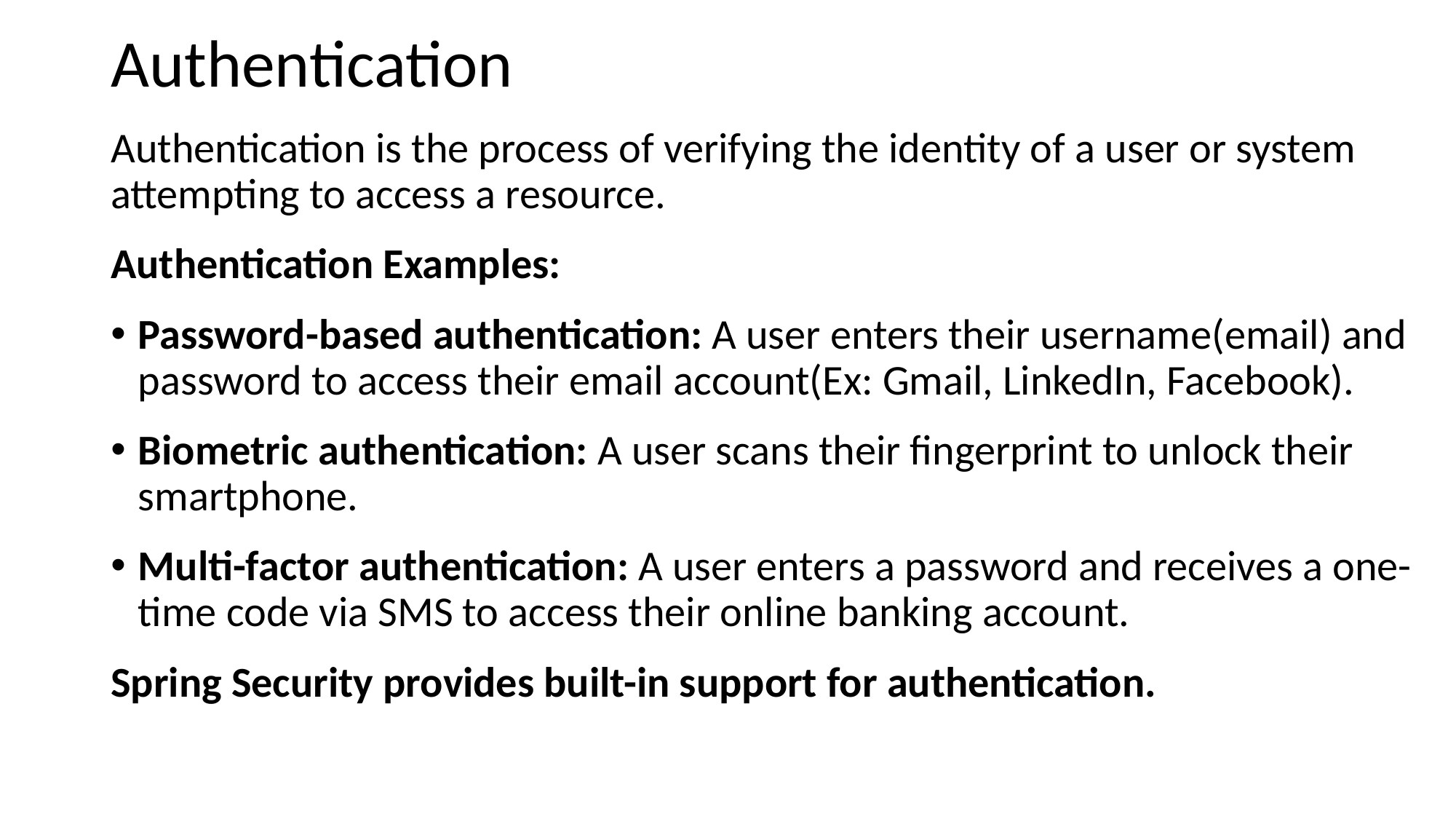

# Authentication
Authentication is the process of verifying the identity of a user or system attempting to access a resource.
Authentication Examples:
Password-based authentication: A user enters their username(email) and password to access their email account(Ex: Gmail, LinkedIn, Facebook).
Biometric authentication: A user scans their fingerprint to unlock their smartphone.
Multi-factor authentication: A user enters a password and receives a one-time code via SMS to access their online banking account.
Spring Security provides built-in support for authentication.